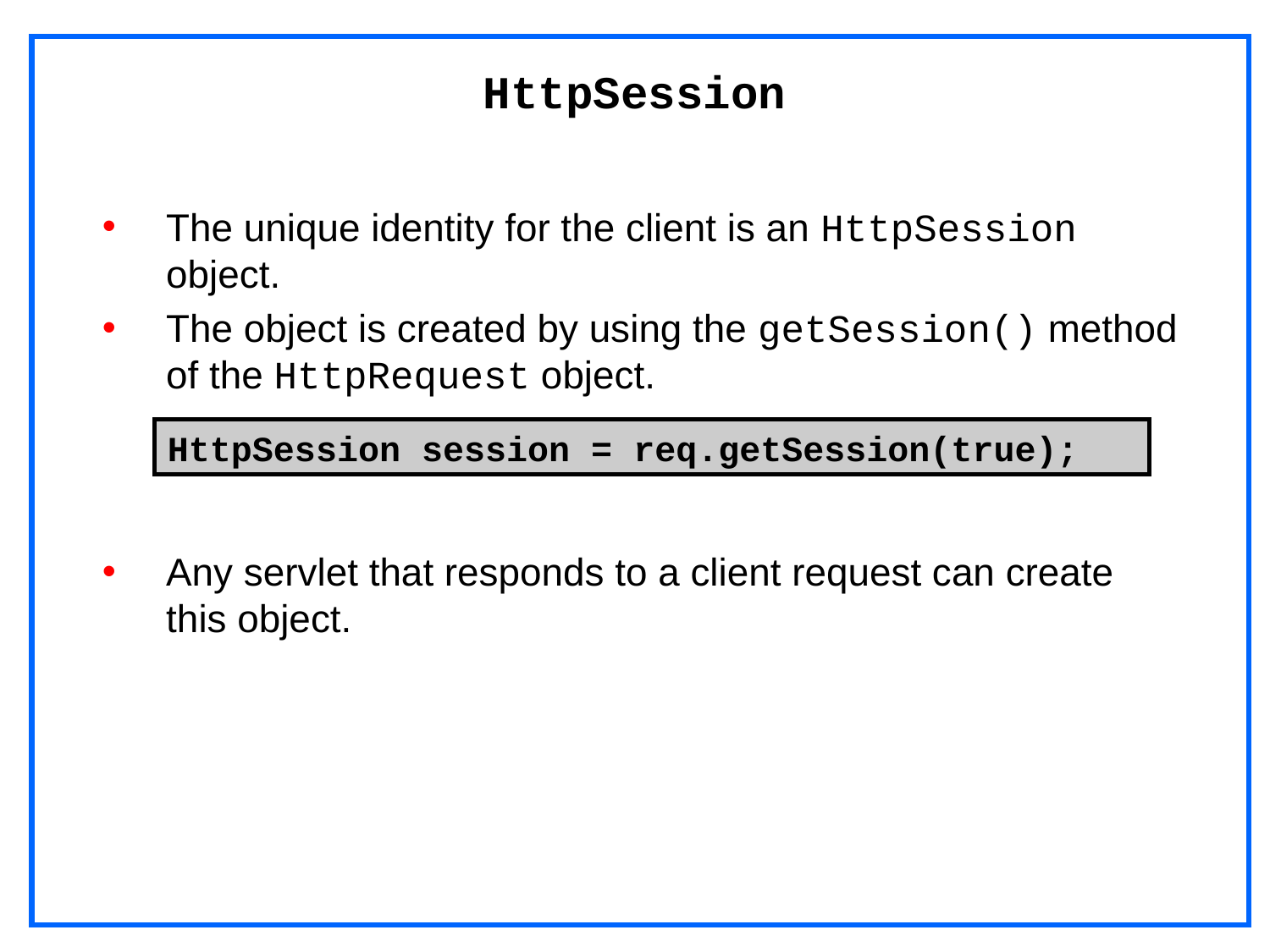

# HttpSession
The unique identity for the client is an HttpSession object.
The object is created by using the getSession() method of the HttpRequest object.

Any servlet that responds to a client request can create this object.
HttpSession session = req.getSession(true);